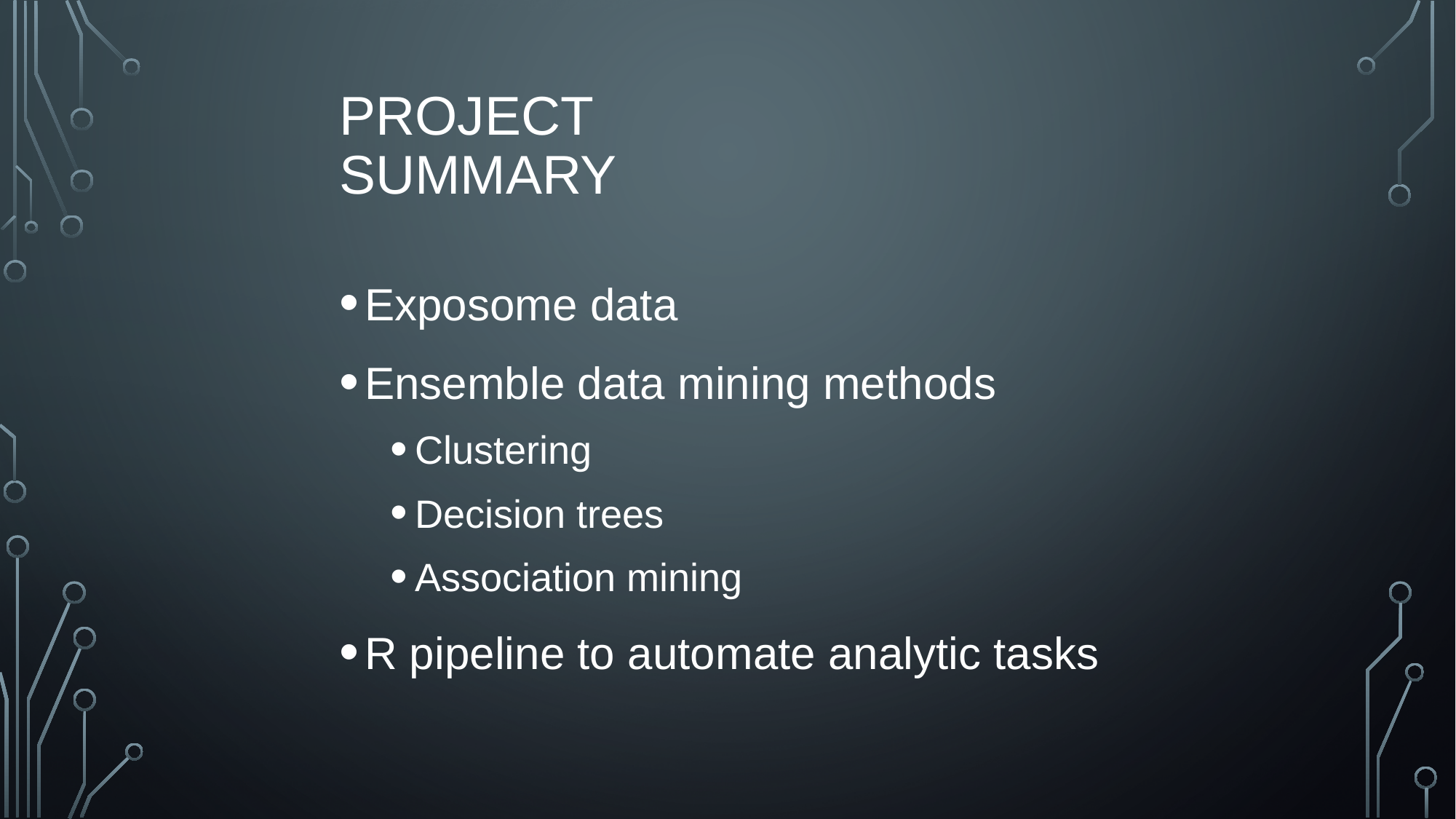

# Project Summary
Exposome data
Ensemble data mining methods
Clustering
Decision trees
Association mining
R pipeline to automate analytic tasks